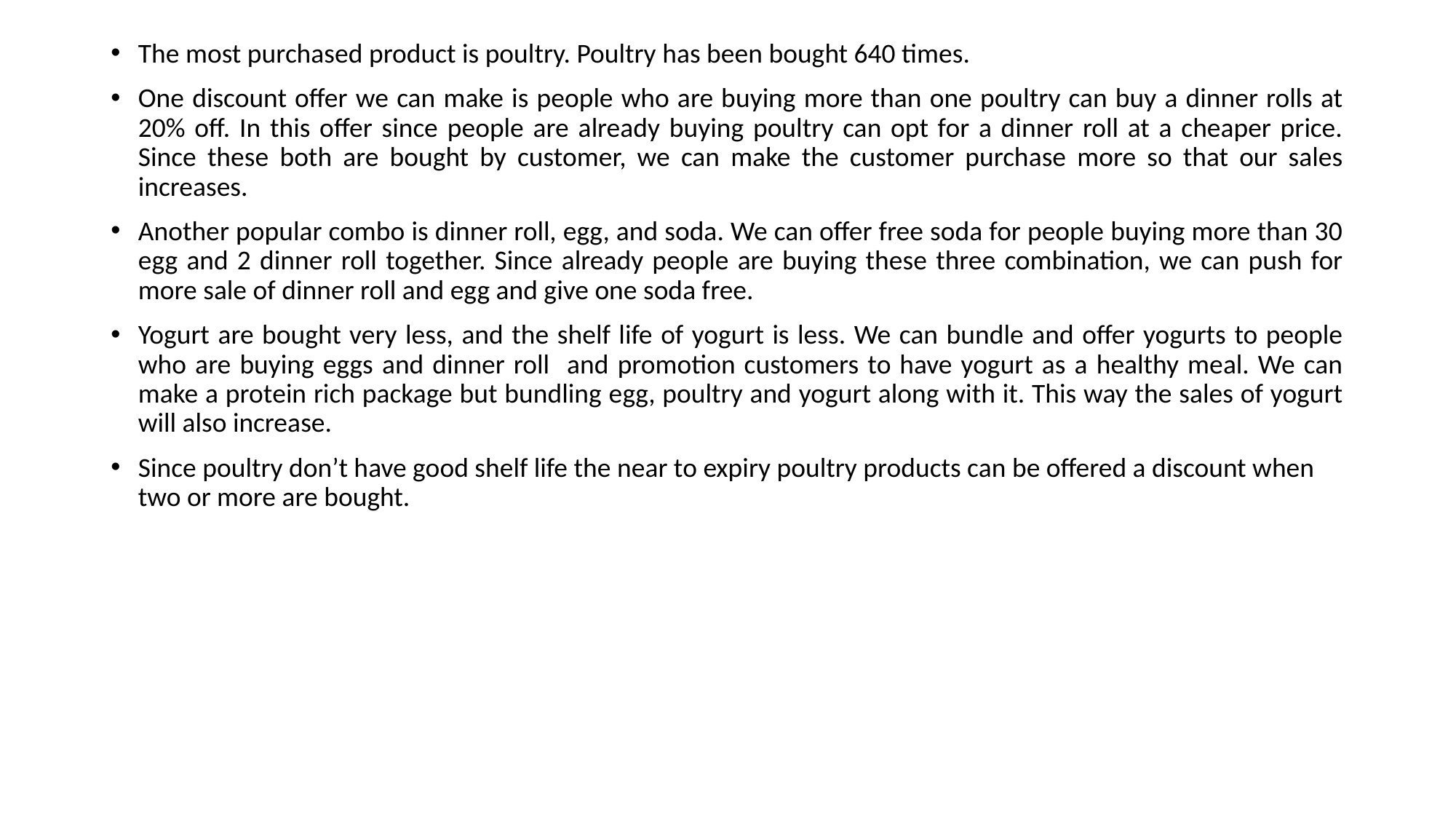

The most purchased product is poultry. Poultry has been bought 640 times.
One discount offer we can make is people who are buying more than one poultry can buy a dinner rolls at 20% off. In this offer since people are already buying poultry can opt for a dinner roll at a cheaper price. Since these both are bought by customer, we can make the customer purchase more so that our sales increases.
Another popular combo is dinner roll, egg, and soda. We can offer free soda for people buying more than 30 egg and 2 dinner roll together. Since already people are buying these three combination, we can push for more sale of dinner roll and egg and give one soda free.
Yogurt are bought very less, and the shelf life of yogurt is less. We can bundle and offer yogurts to people who are buying eggs and dinner roll  and promotion customers to have yogurt as a healthy meal. We can make a protein rich package but bundling egg, poultry and yogurt along with it. This way the sales of yogurt will also increase.
Since poultry don’t have good shelf life the near to expiry poultry products can be offered a discount when two or more are bought.

# Suggestion of Possible Combos with Lucrative Offers --> Write recommendations – -> Make discount offers or combos (or buy two get one free) based on the associations and your experience